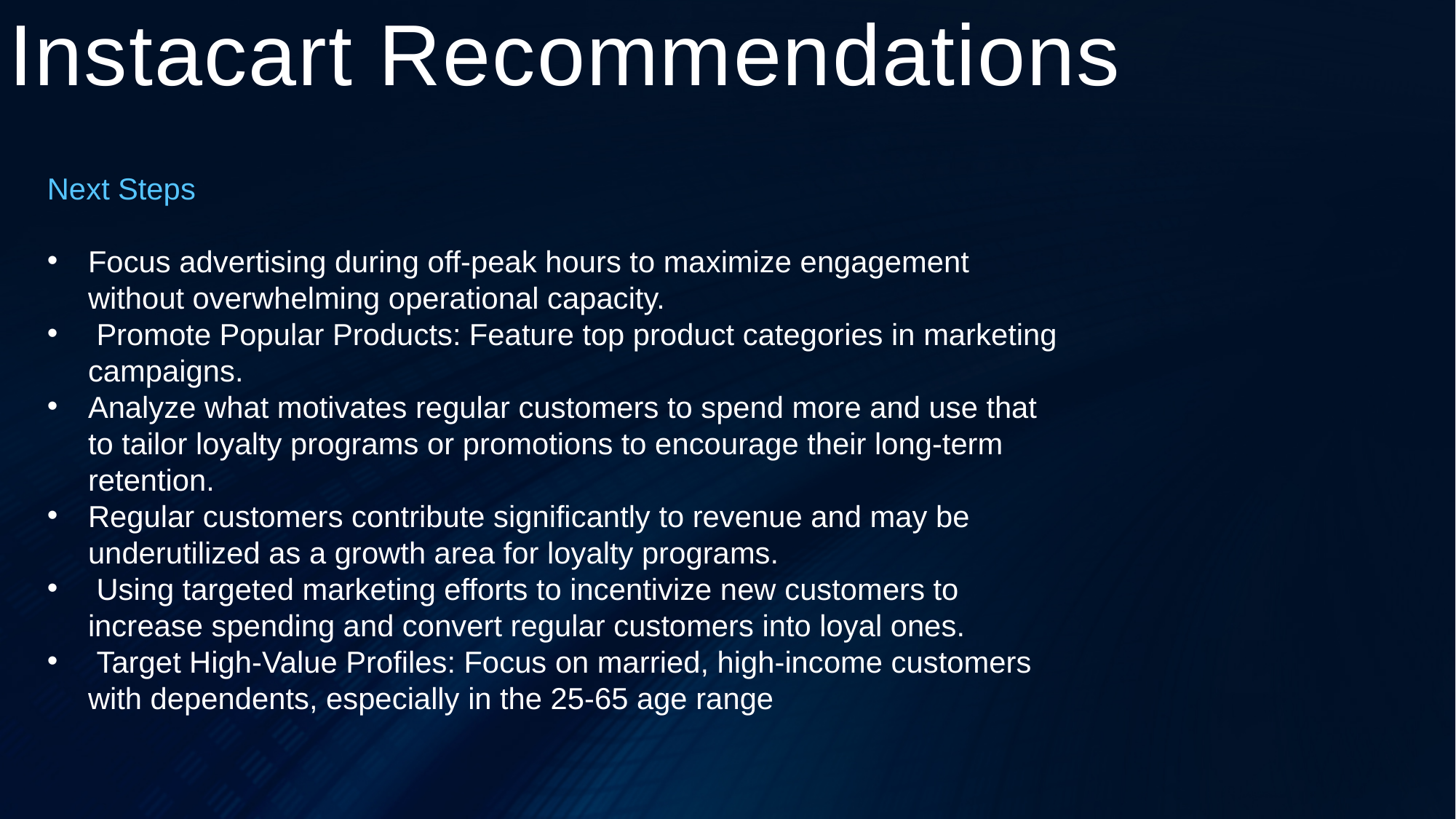

Instacart Recommendations
Next Steps

Focus advertising during off-peak hours to maximize engagement without overwhelming operational capacity.
 Promote Popular Products: Feature top product categories in marketing campaigns.
Analyze what motivates regular customers to spend more and use that to tailor loyalty programs or promotions to encourage their long-term retention.
Regular customers contribute significantly to revenue and may be underutilized as a growth area for loyalty programs.
 Using targeted marketing efforts to incentivize new customers to increase spending and convert regular customers into loyal ones.
 Target High-Value Profiles: Focus on married, high-income customers with dependents, especially in the 25-65 age range